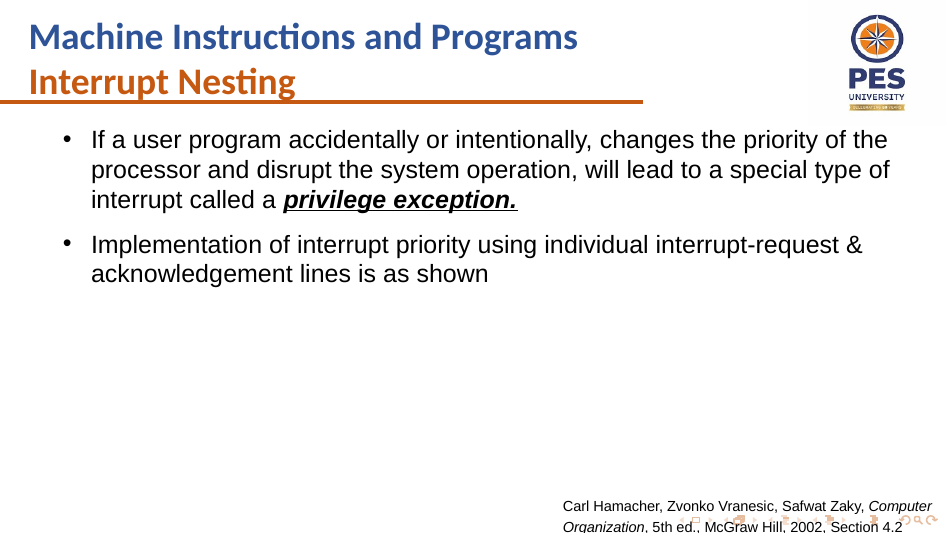

Machine Instructions and Programs
Interrupt Nesting

If a user program accidentally or intentionally, changes the priority of the processor and disrupt the system operation, will lead to a special type of interrupt called a privilege exception.
Implementation of interrupt priority using individual interrupt-request & acknowledgement lines is as shown

Carl Hamacher, Zvonko Vranesic, Safwat Zaky, Computer Organization, 5th ed., McGraw Hill, 2002, Section 4.2